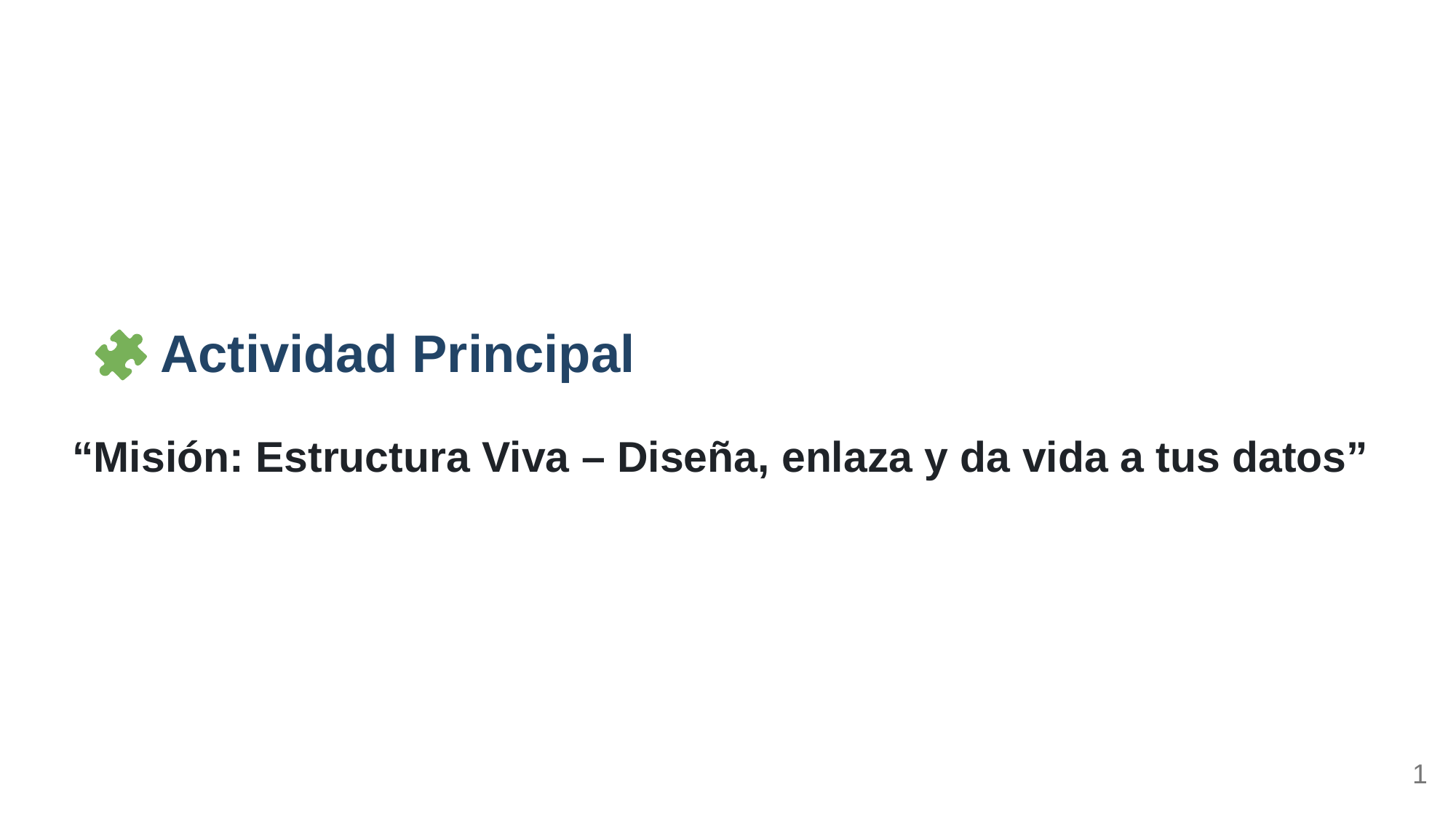

Actividad Principal

“Misión: Estructura Viva – Diseña, enlaza y da vida a tus datos”
1